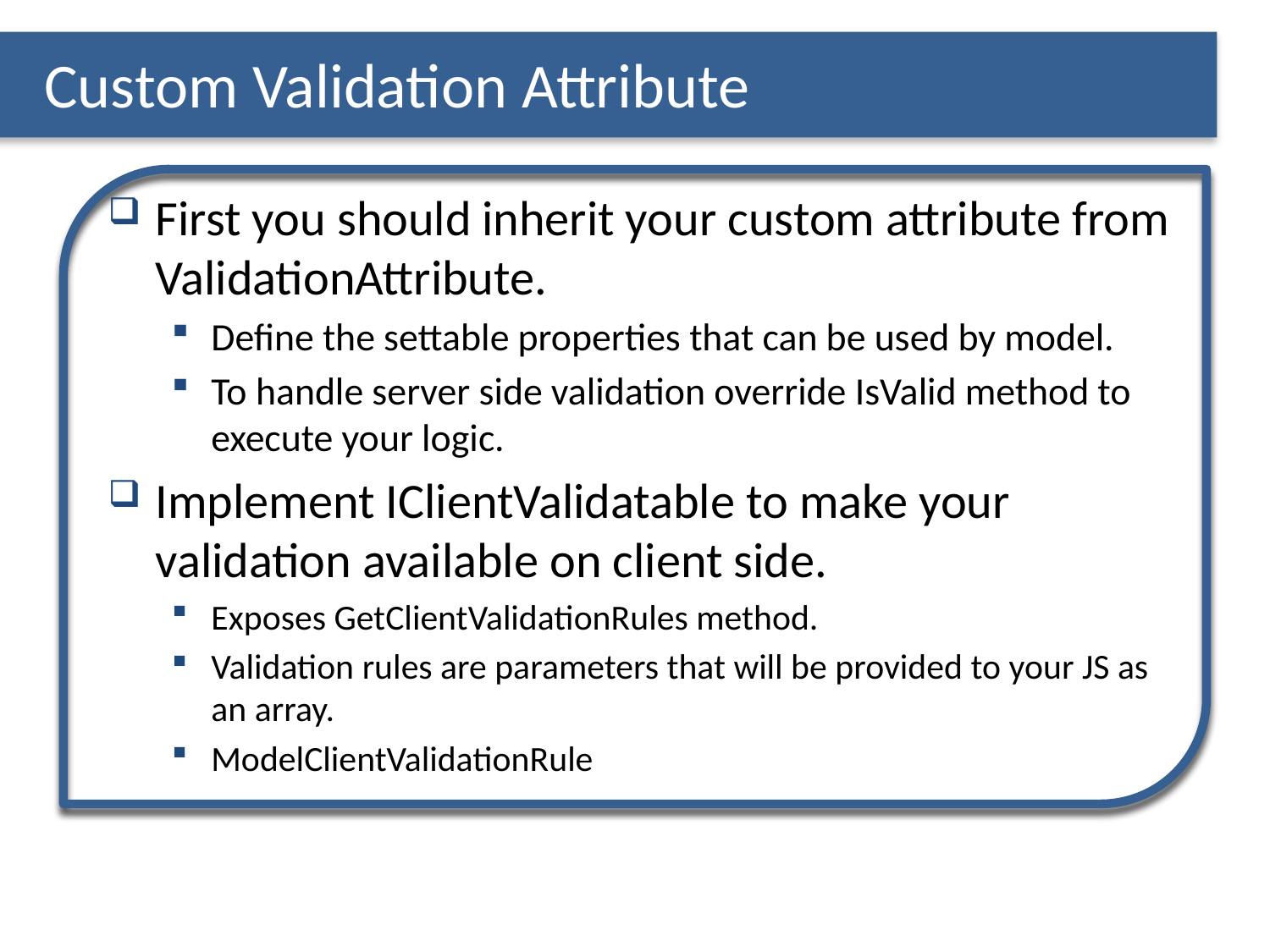

# Custom Validation Attribute
First you should inherit your custom attribute from ValidationAttribute.
Define the settable properties that can be used by model.
To handle server side validation override IsValid method to execute your logic.
Implement IClientValidatable to make your validation available on client side.
Exposes GetClientValidationRules method.
Validation rules are parameters that will be provided to your JS as an array.
ModelClientValidationRule